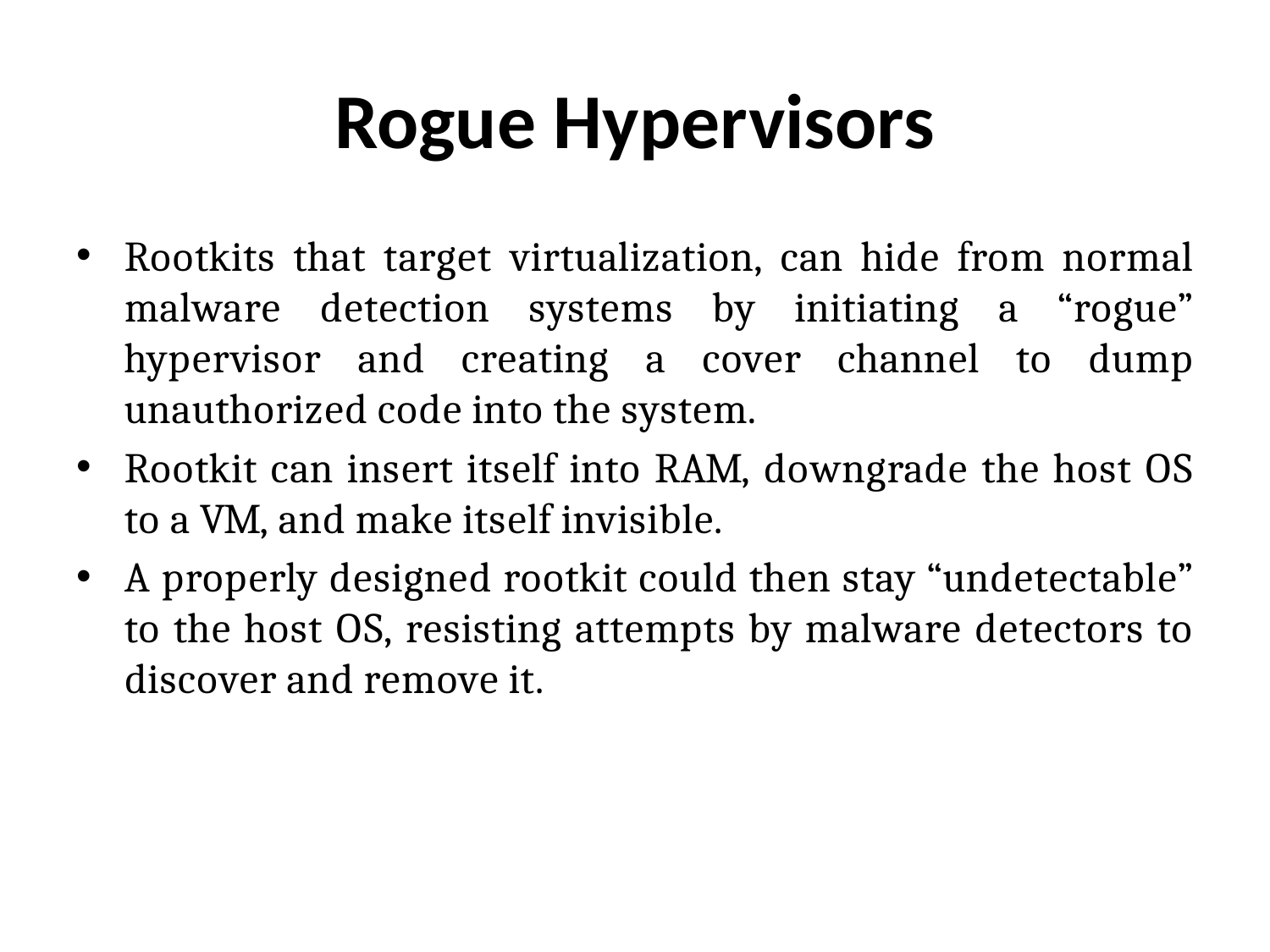

# Rogue Hypervisors
Rootkits that target virtualization, can hide from normal malware detection systems by initiating a “rogue” hypervisor and creating a cover channel to dump unauthorized code into the system.
Rootkit can insert itself into RAM, downgrade the host OS to a VM, and make itself invisible.
A properly designed rootkit could then stay “undetectable” to the host OS, resisting attempts by malware detectors to discover and remove it.